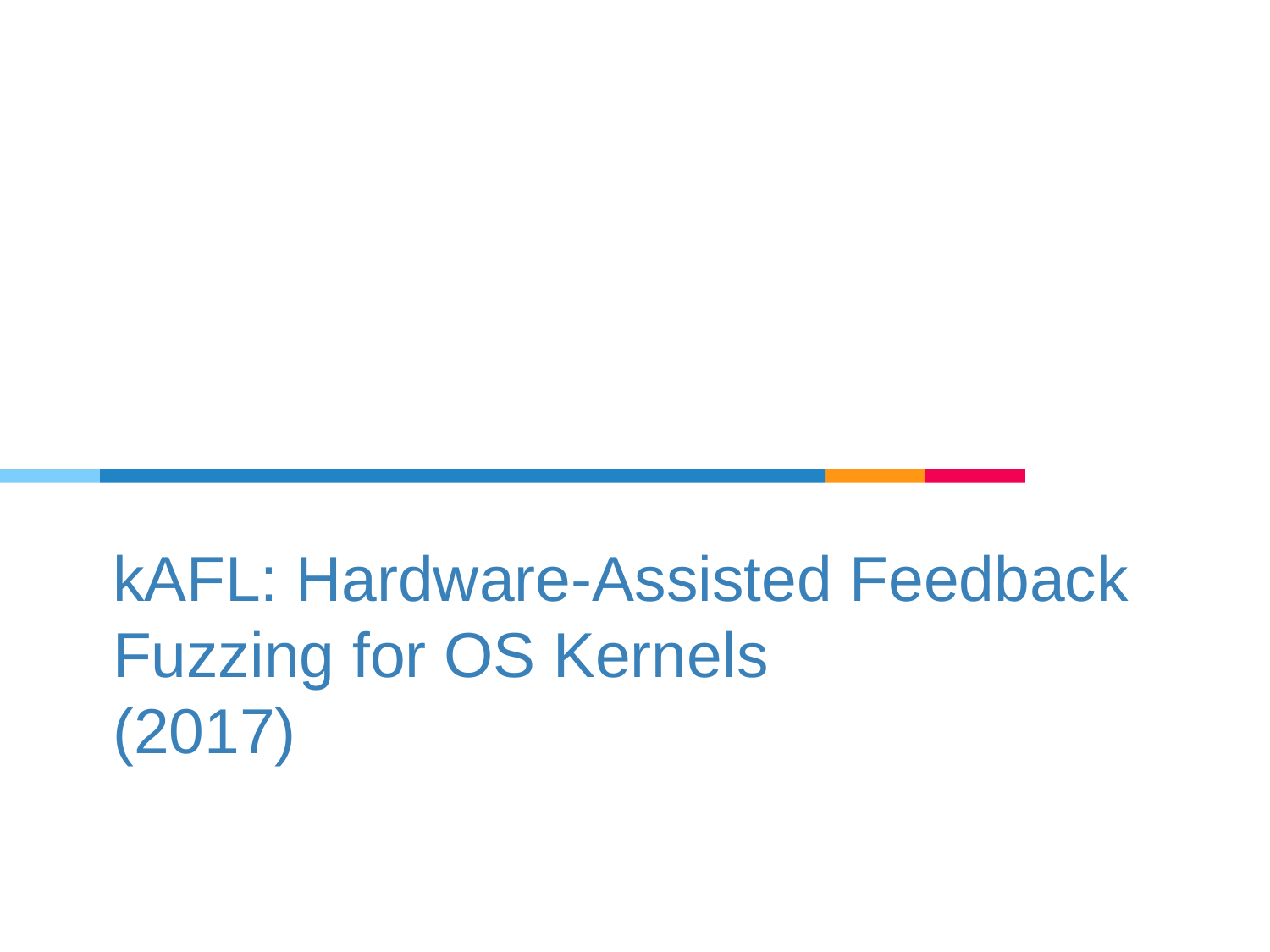

# kAFL: Hardware-Assisted Feedback Fuzzing for OS Kernels (2017)